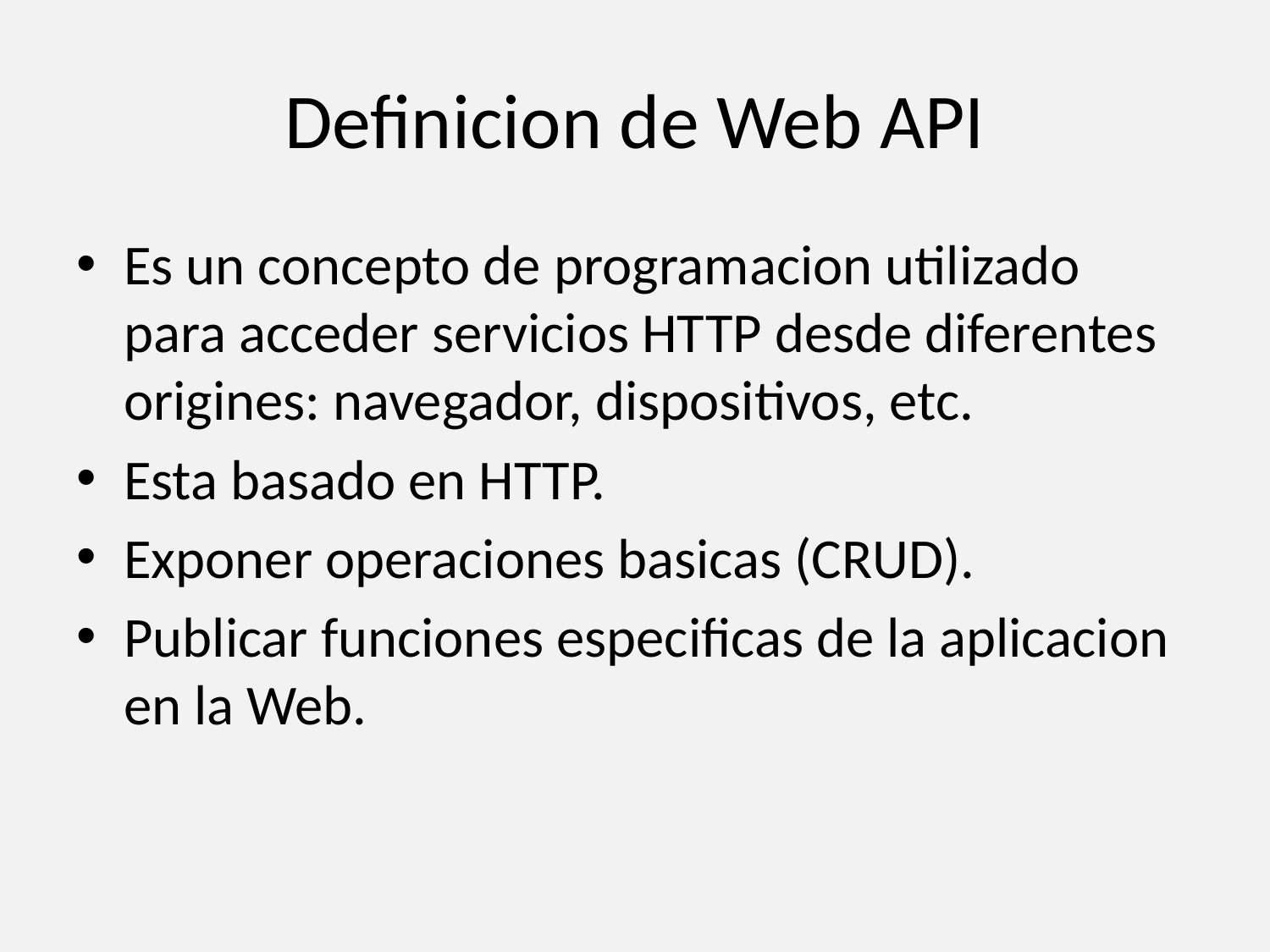

# Definicion de Web API
Es un concepto de programacion utilizado para acceder servicios HTTP desde diferentes origines: navegador, dispositivos, etc.
Esta basado en HTTP.
Exponer operaciones basicas (CRUD).
Publicar funciones especificas de la aplicacion en la Web.